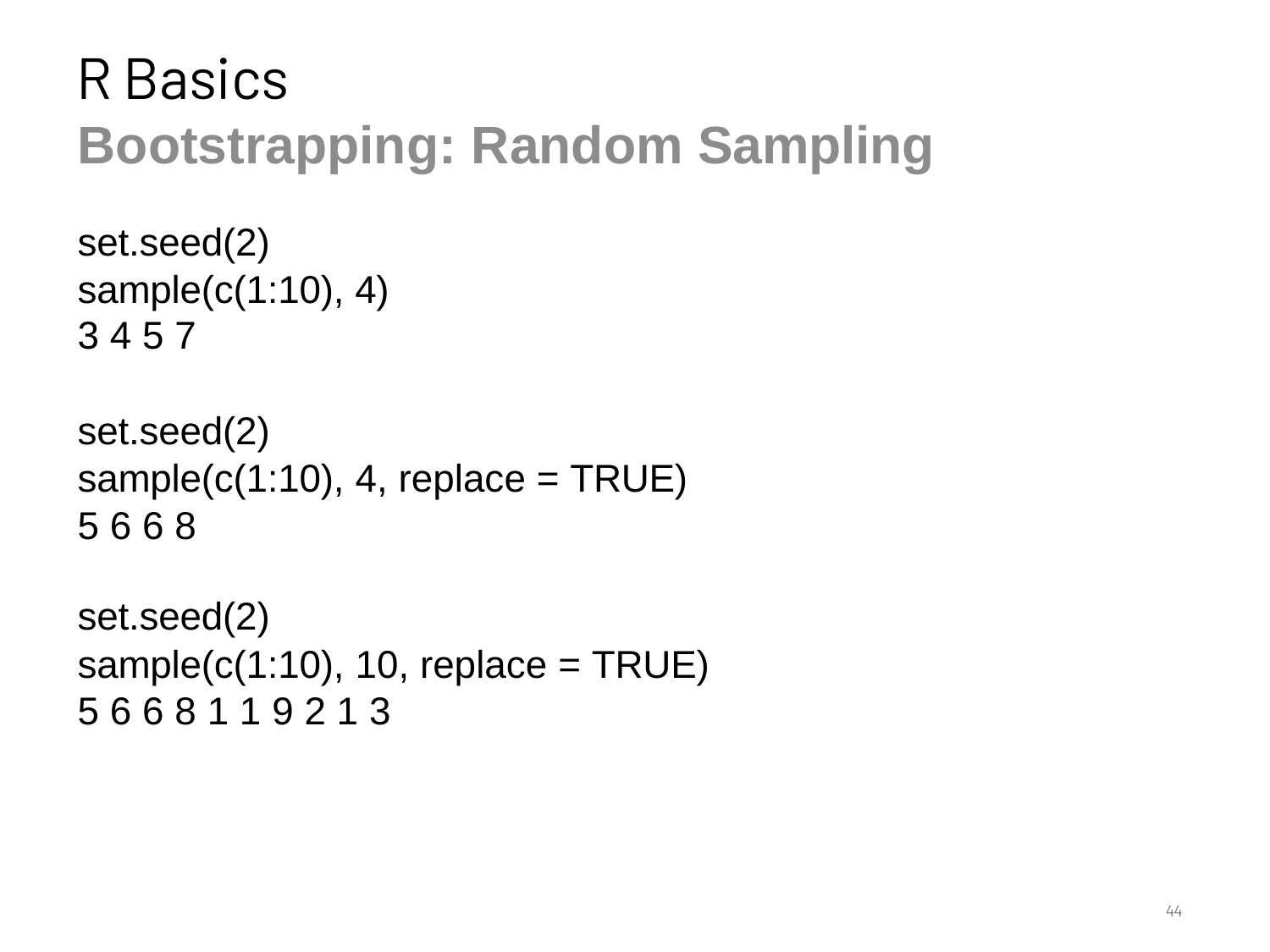

# R Basics
Bootstrapping: Random Sampling
set.seed(2) sample(c(1:10), 4)
3 4 5 7

set.seed(2)
sample(c(1:10), 4, replace = TRUE) 5 6 6 8
set.seed(2)
sample(c(1:10), 10, replace = TRUE) 5 6 6 8 1 1 9 2 1 3
44